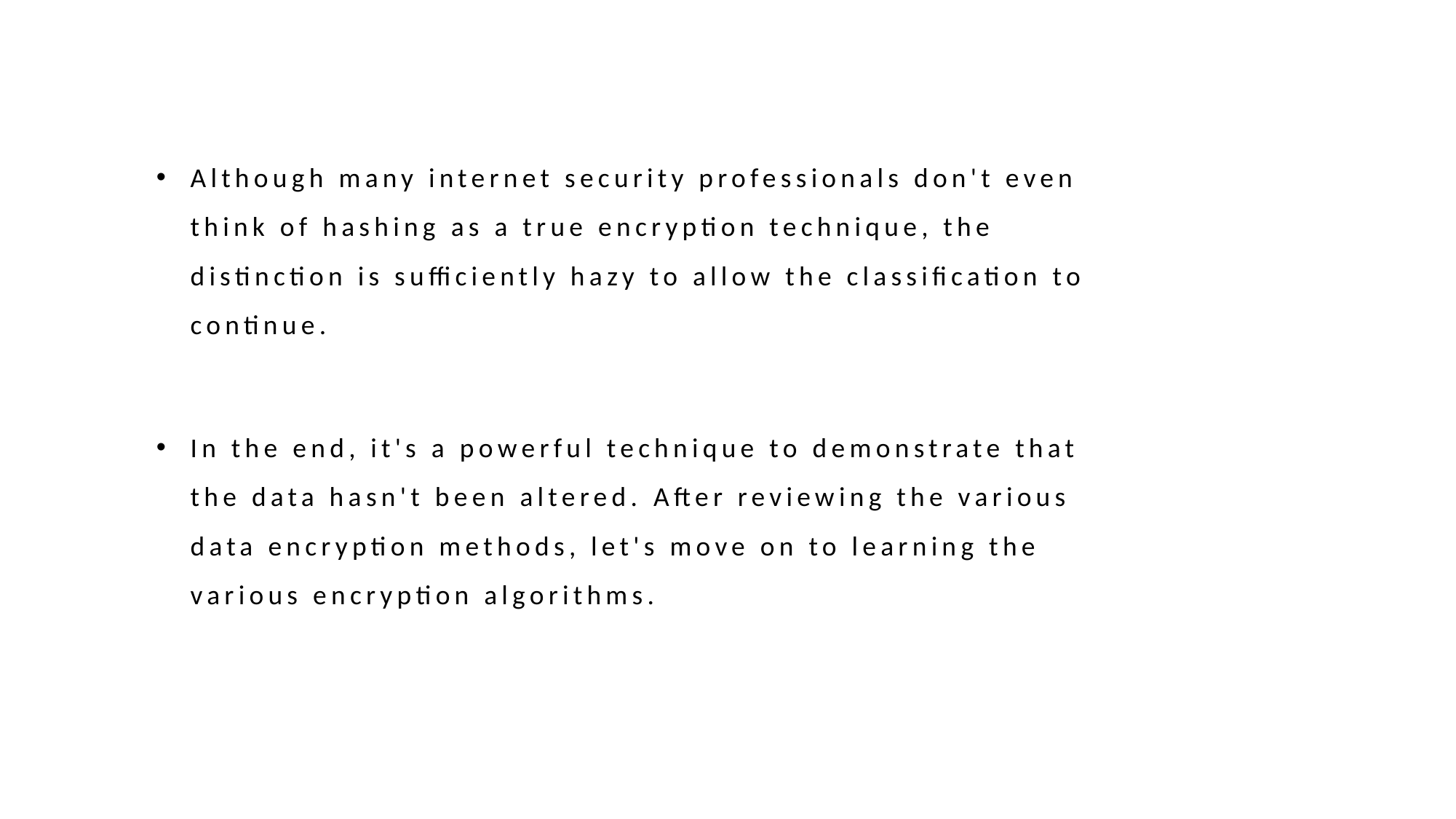

Although many internet security professionals don't even think of hashing as a true encryption technique, the distinction is sufficiently hazy to allow the classification to continue.

In the end, it's a powerful technique to demonstrate that the data hasn't been altered. After reviewing the various data encryption methods, let's move on to learning the various encryption algorithms.